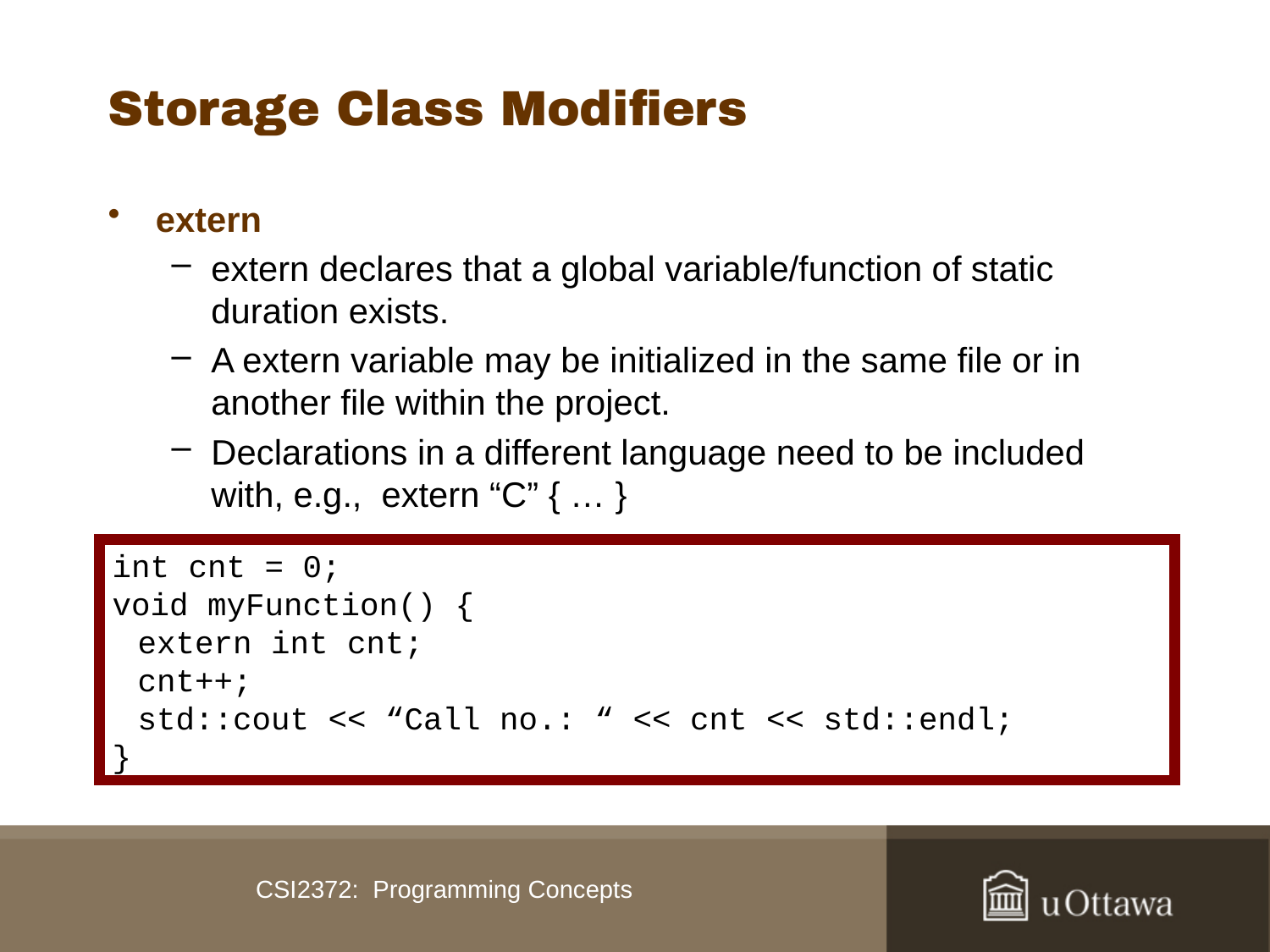

# Storage Class Modifiers
extern
extern declares that a global variable/function of static duration exists.
A extern variable may be initialized in the same file or in another file within the project.
Declarations in a different language need to be included with, e.g.,  extern “C” { … }

int cnt = 0;
void myFunction() {
	extern int cnt;
	cnt++;
	std::cout << “Call no.: “ << cnt << std::endl;
}
CSI2372:  Programming Concepts